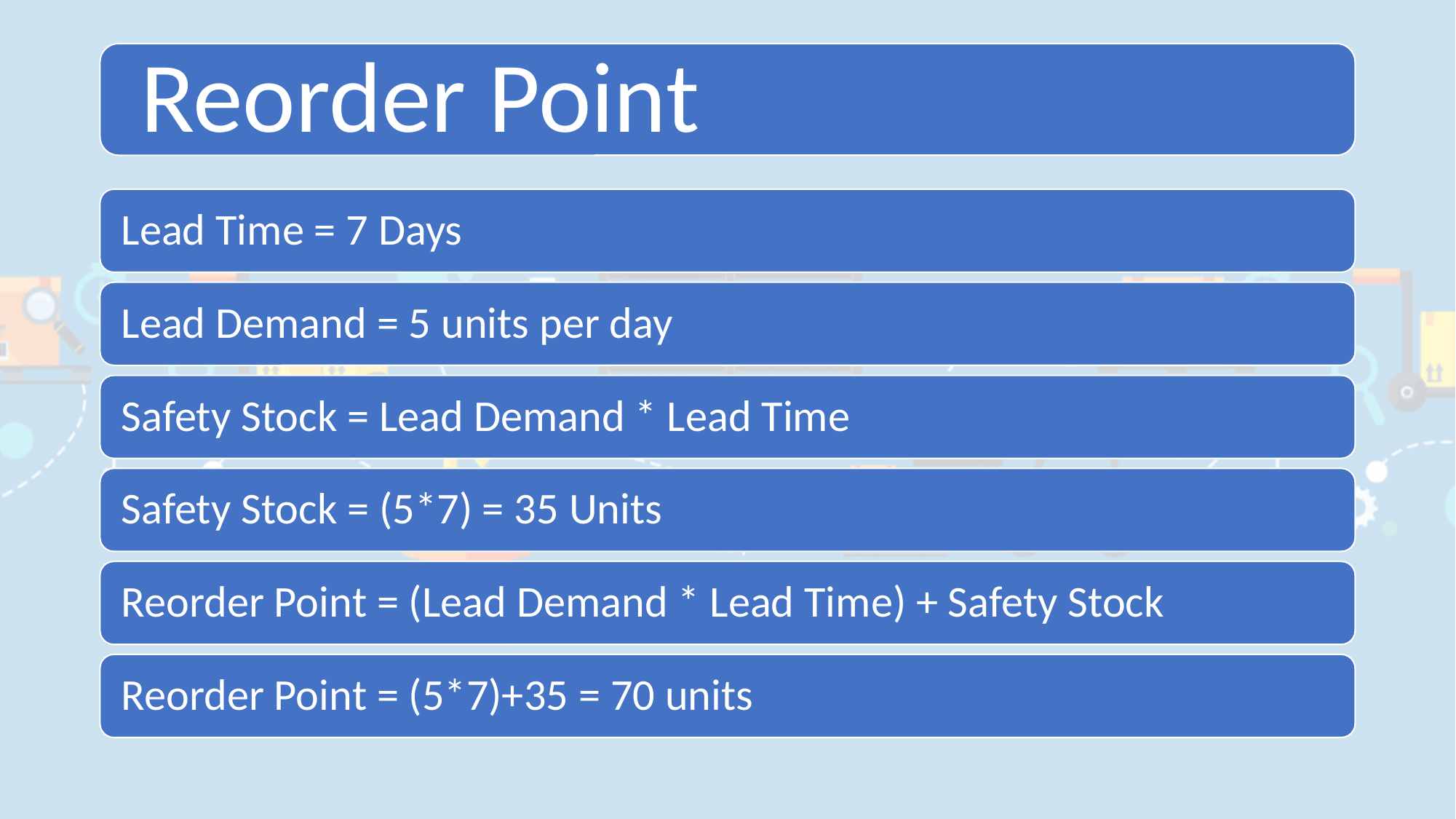

Reorder Point
Lead Time = 7 Days
Lead Demand = 5 units per day
Safety Stock = Lead Demand * Lead Time
Safety Stock = (5*7) = 35 Units
Reorder Point = (Lead Demand * Lead Time) + Safety Stock
Reorder Point = (5*7)+35 = 70 units